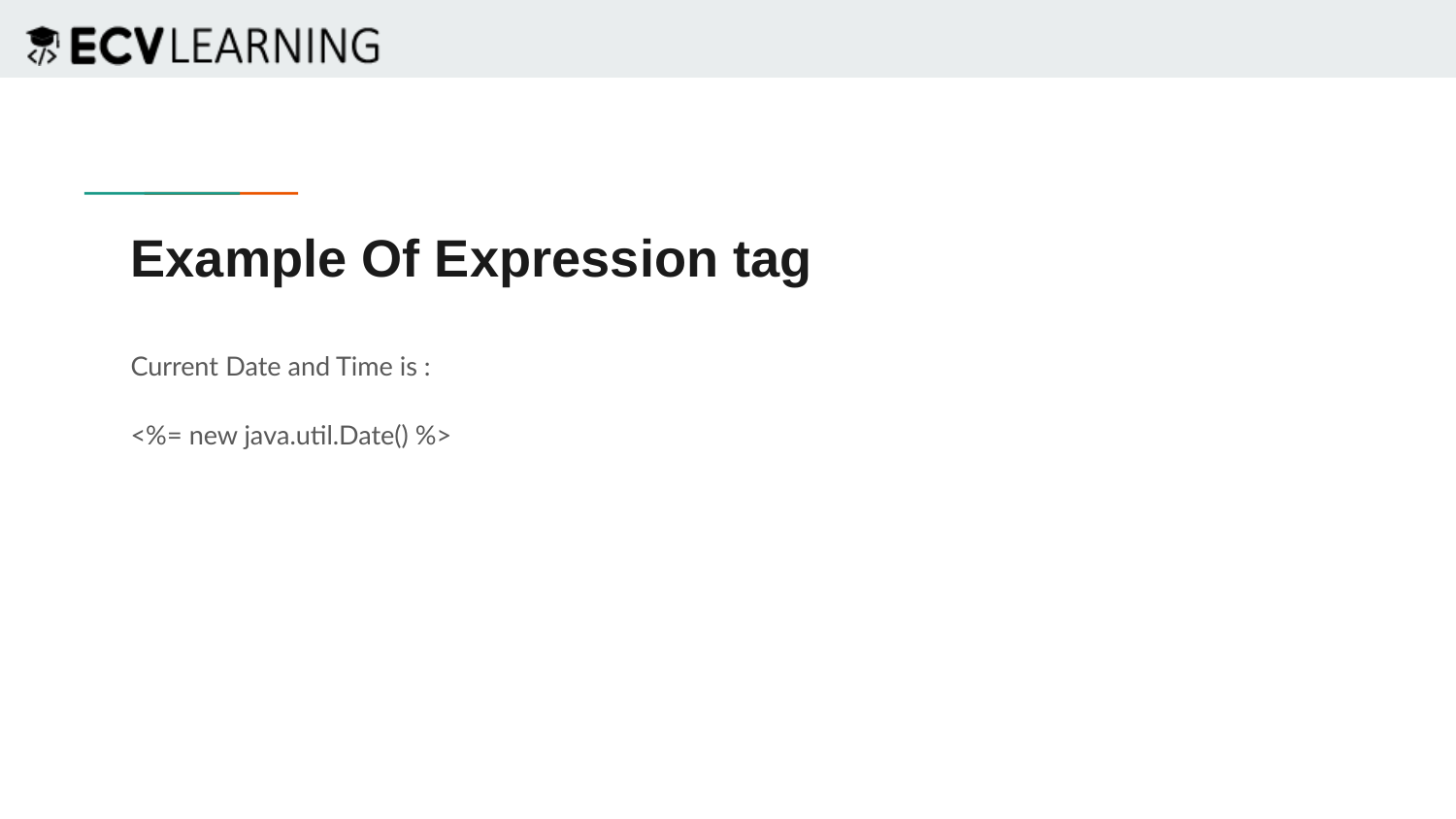

# Example Of Expression tag
Current Date and Time is :
<%= new java.util.Date() %>